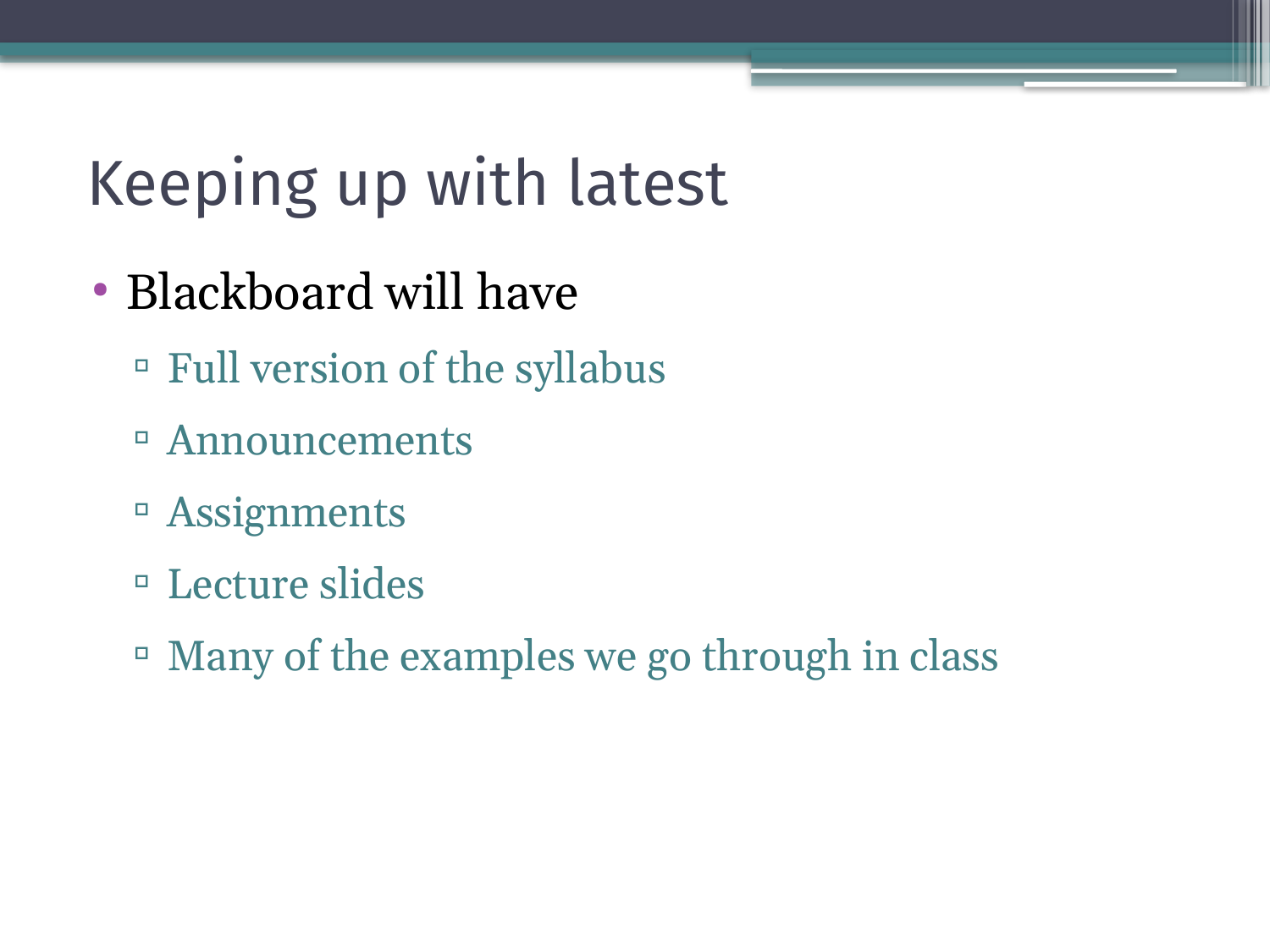

# Keeping up with latest
Blackboard will have
Full version of the syllabus
Announcements
Assignments
Lecture slides
Many of the examples we go through in class